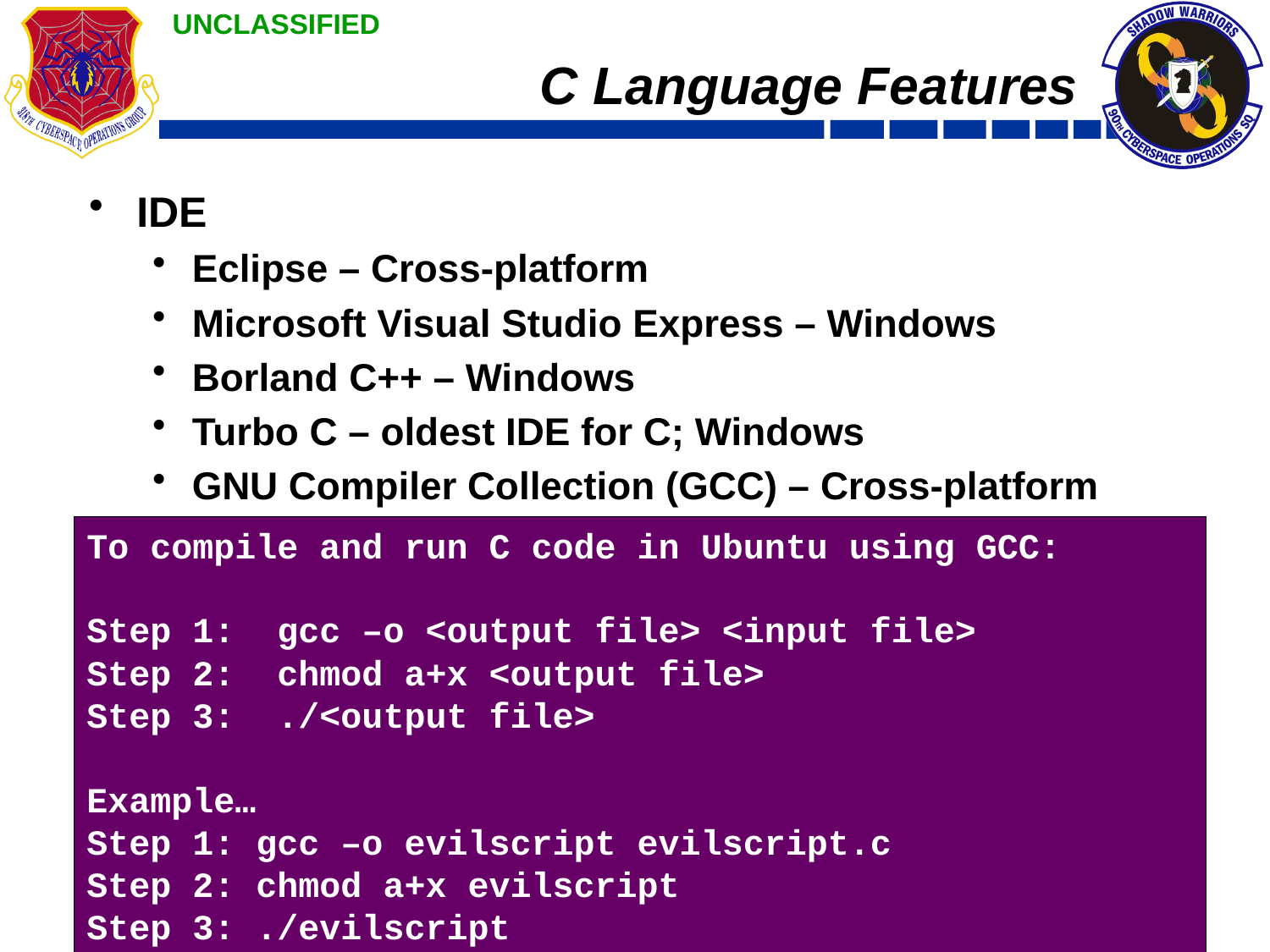

# C Language Features
IDE
Eclipse – Cross-platform
Microsoft Visual Studio Express – Windows
Borland C++ – Windows
Turbo C – oldest IDE for C; Windows
GNU Compiler Collection (GCC) – Cross-platform
C Whitespace
Mostly benefits humans, not the machine
Tabs, spaces, and carriage returns typically used to organize code blocks
Semi-colon (;) is used as End-Of-Line (EOL) marker

To compile and run C code in Ubuntu using GCC:

Step 1:  gcc –o <output file> <input file>
Step 2:  chmod a+x <output file>
Step 3:  ./<output file>

Example…
Step 1: gcc –o evilscript evilscript.c
Step 2: chmod a+x evilscript
Step 3: ./evilscript